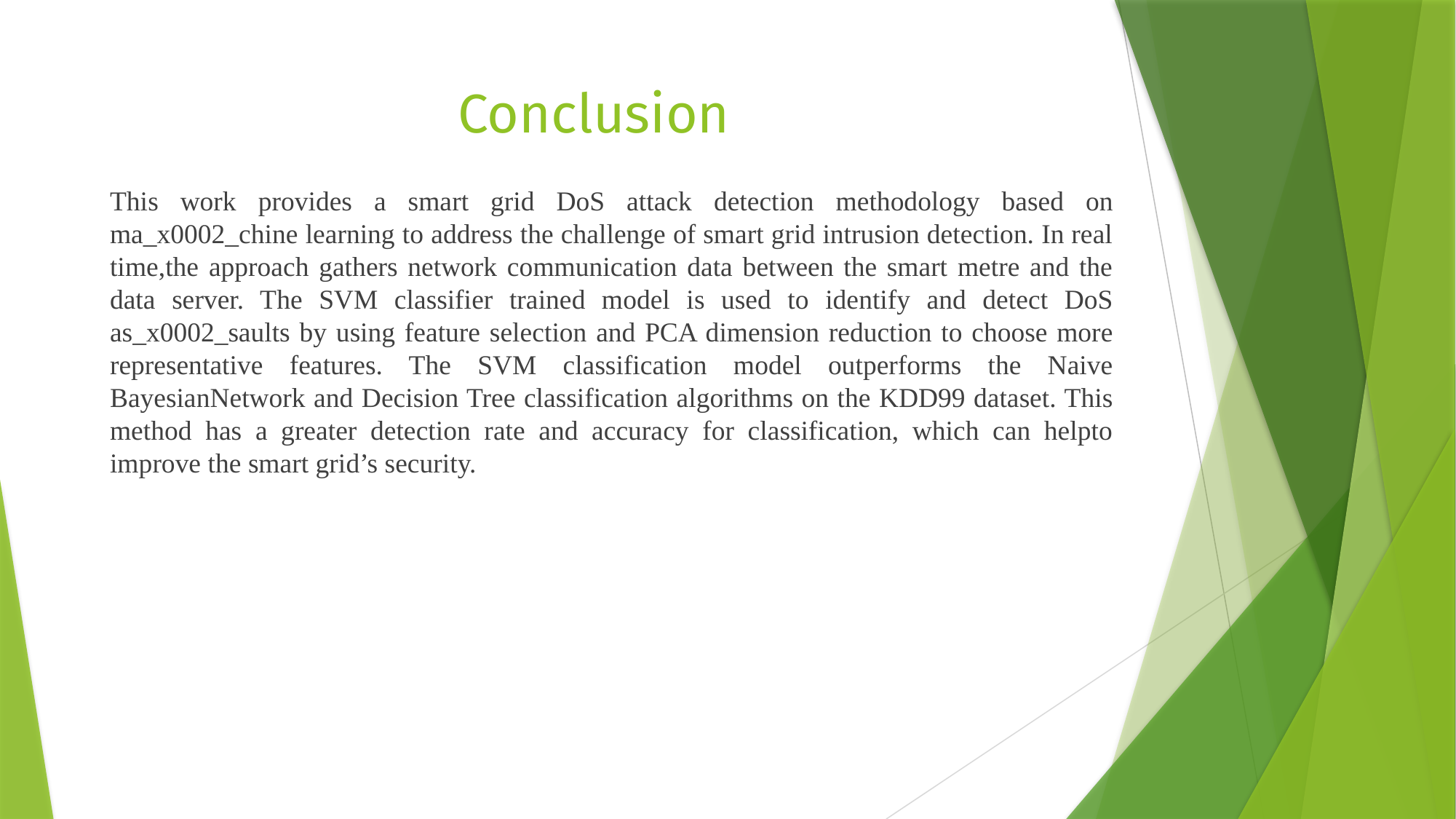

# Conclusion
This work provides a smart grid DoS attack detection methodology based on ma_x0002_chine learning to address the challenge of smart grid intrusion detection. In real time,the approach gathers network communication data between the smart metre and the data server. The SVM classifier trained model is used to identify and detect DoS as_x0002_saults by using feature selection and PCA dimension reduction to choose more representative features. The SVM classification model outperforms the Naive BayesianNetwork and Decision Tree classification algorithms on the KDD99 dataset. This method has a greater detection rate and accuracy for classification, which can helpto improve the smart grid’s security.